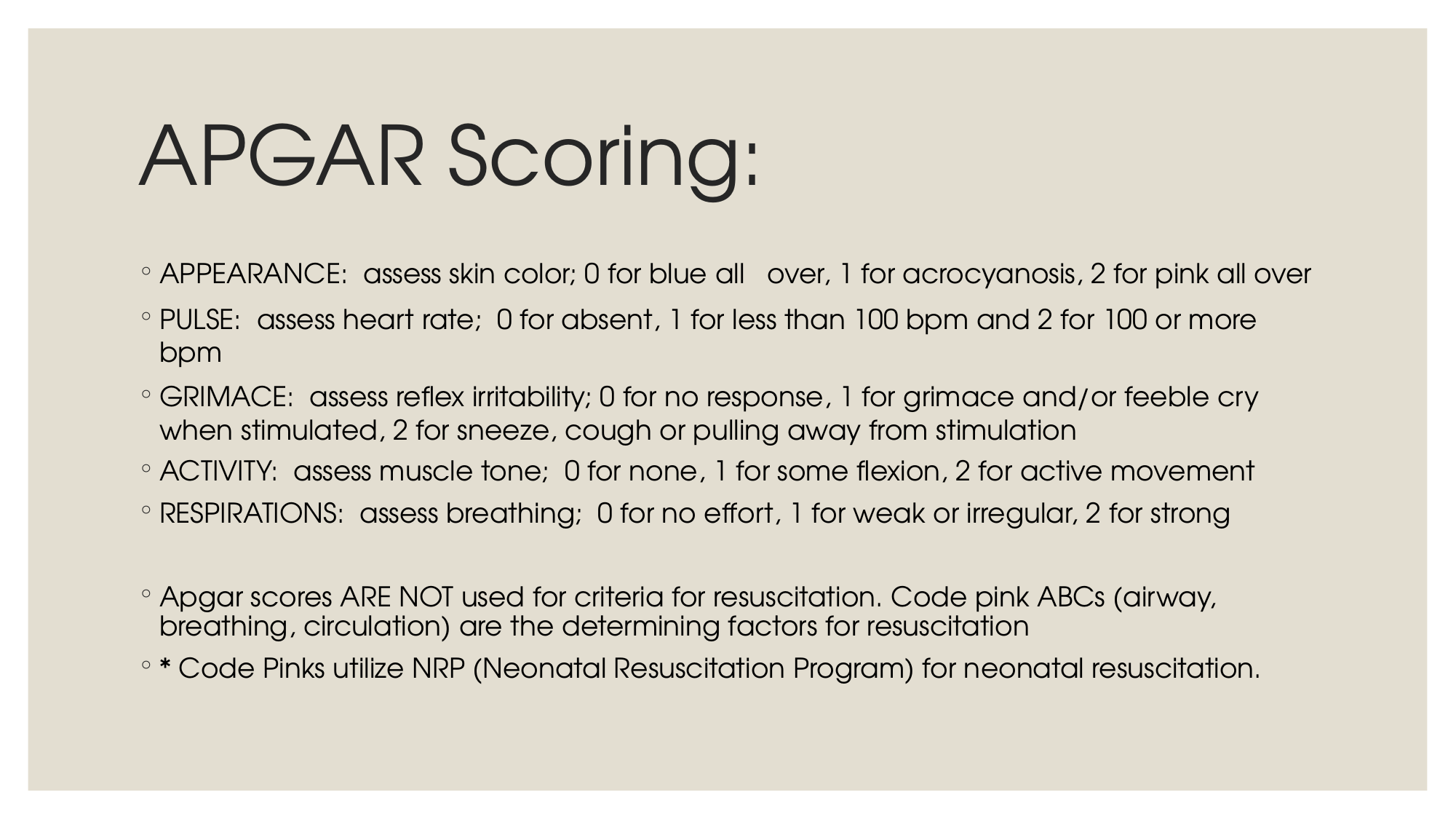

# APGAR Scoring:
APPEARANCE:  assess skin color; 0 for blue all   over, 1 for acrocyanosis, 2 for pink all over
PULSE:  assess heart rate;  0 for absent, 1 for less than 100 bpm and 2 for 100 or more bpm
GRIMACE:  assess reflex irritability; 0 for no response, 1 for grimace and/or feeble cry when stimulated, 2 for sneeze, cough or pulling away from stimulation
ACTIVITY:  assess muscle tone;  0 for none, 1 for some flexion, 2 for active movement
RESPIRATIONS:  assess breathing;  0 for no effort, 1 for weak or irregular, 2 for strong

Apgar scores ARE NOT used for criteria for resuscitation. Code pink ABCs (airway, breathing, circulation) are the determining factors for resuscitation
* Code Pinks utilize NRP (Neonatal Resuscitation Program) for neonatal resuscitation.